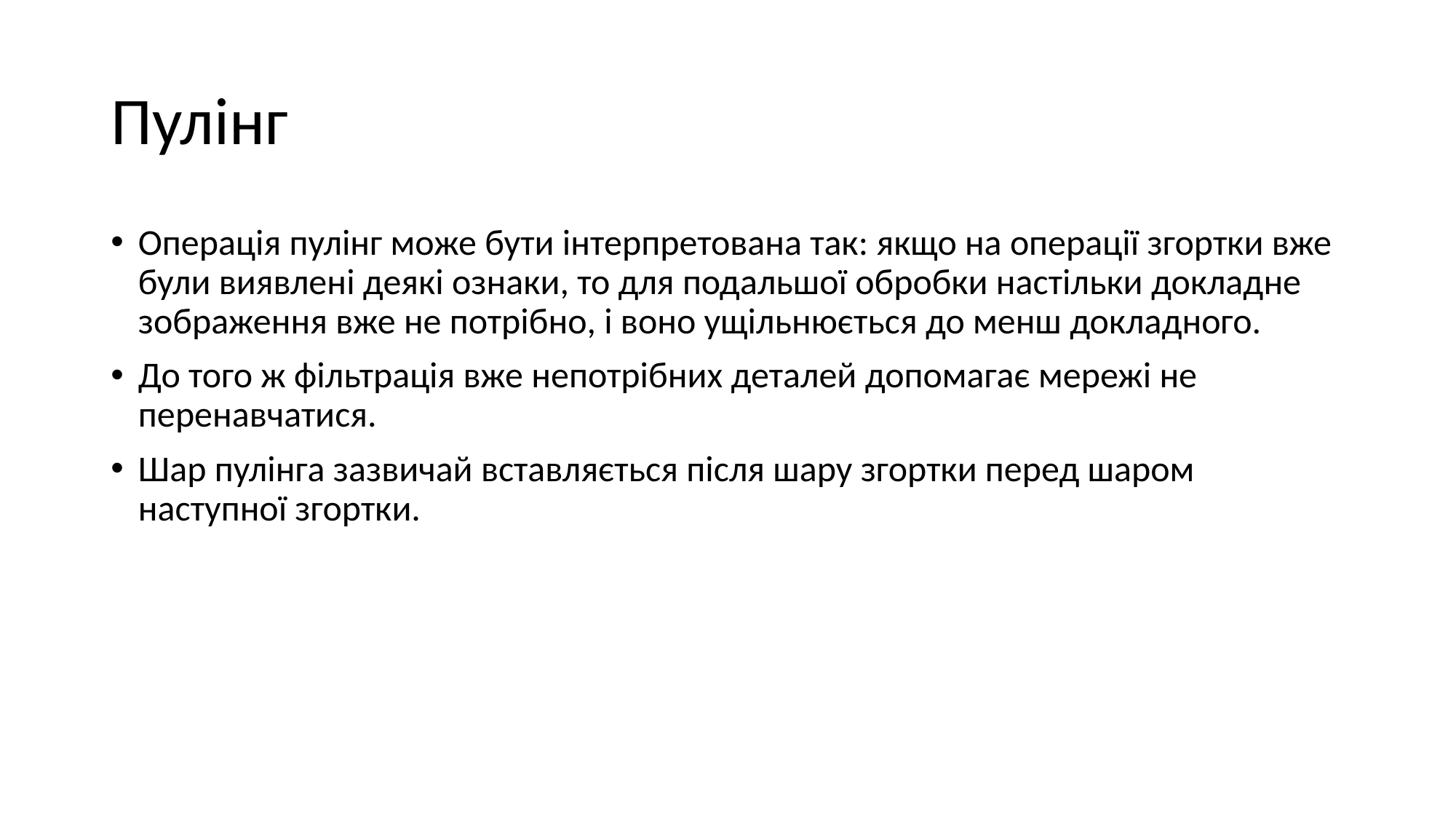

# Пулінг
Операція пулінг може бути інтерпретована так: якщо на операції згортки вже були виявлені деякі ознаки, то для подальшої обробки настільки докладне зображення вже не потрібно, і воно ущільнюється до менш докладного.
До того ж фільтрація вже непотрібних деталей допомагає мережі не перенавчатися.
Шар пулінга зазвичай вставляється після шару згортки перед шаром наступної згортки.